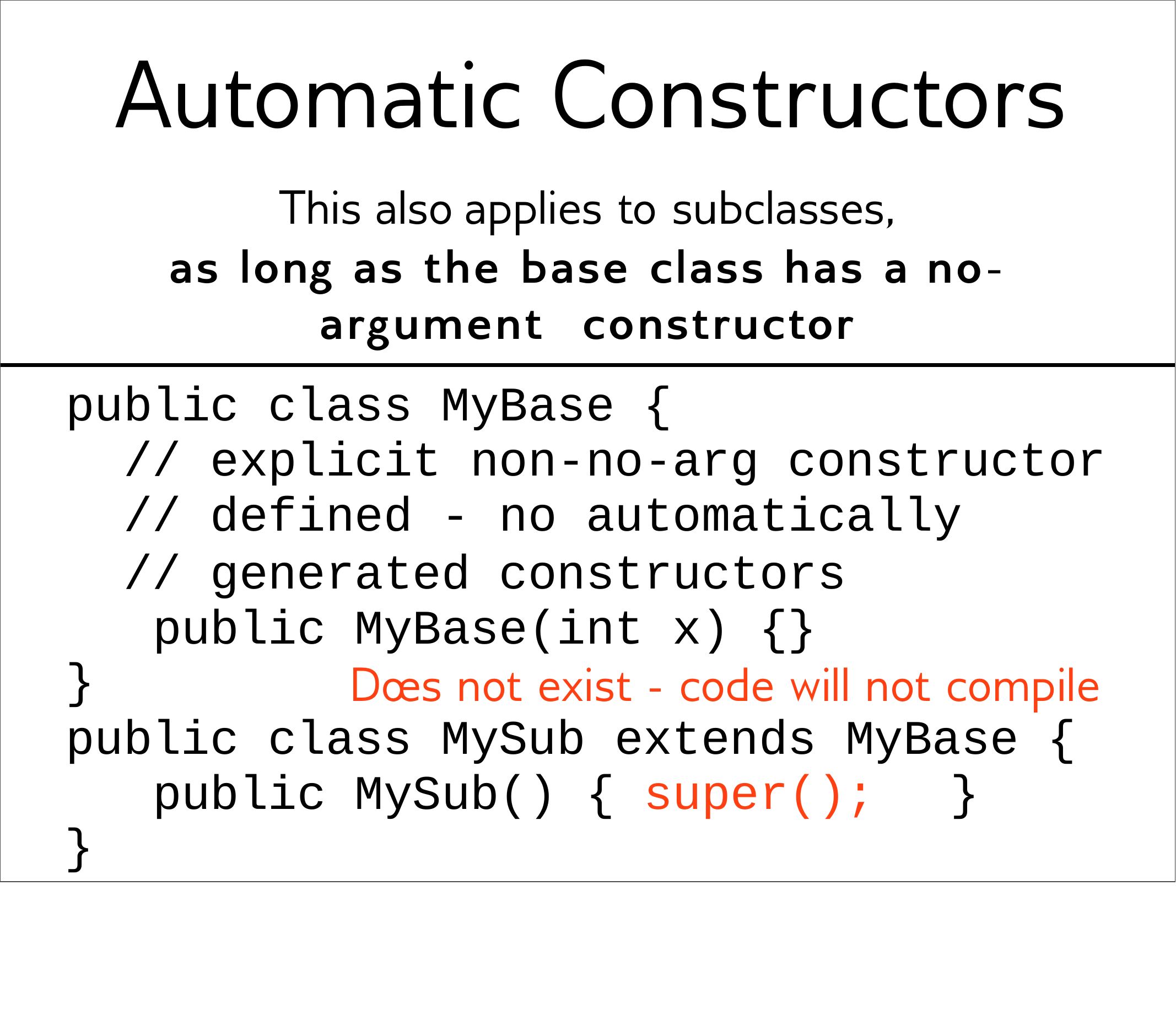

# Automatic	Constructors
This	also	applies to subclasses,
as long as the base class has a no-argument  constructor
public class MyBase {
// explicit non-no-arg constructor
// defined - no automatically
// generated constructors  public MyBase(int x) {}

}
Does not exist - code will not compile
public class MySub extends MyBase {  public MySub() { super();	}
}